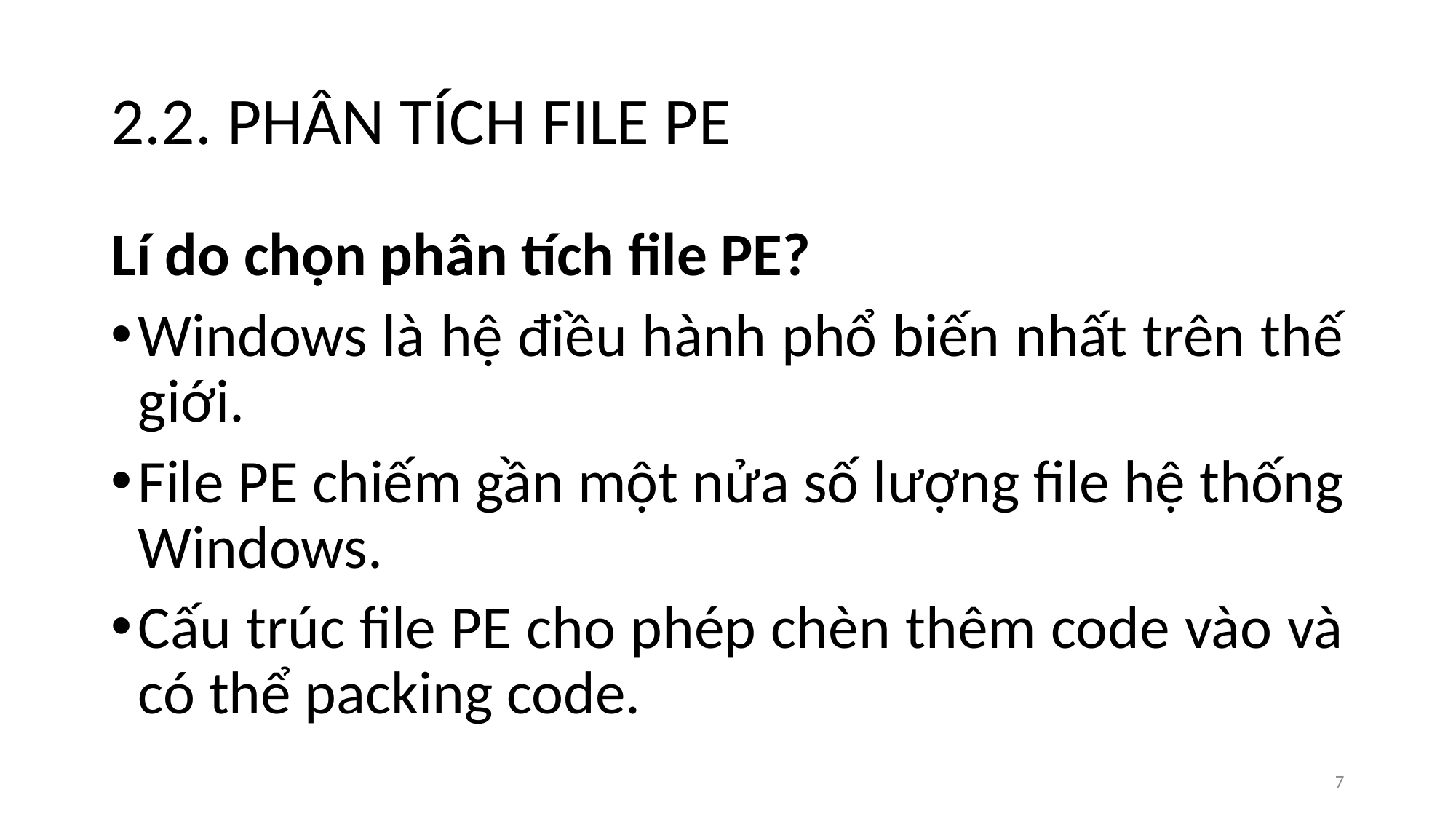

# 2.2. PHÂN TÍCH FILE PE
Lí do chọn phân tích file PE?
Windows là hệ điều hành phổ biến nhất trên thế giới.
File PE chiếm gần một nửa số lượng file hệ thống Windows.
Cấu trúc file PE cho phép chèn thêm code vào và có thể packing code.
7